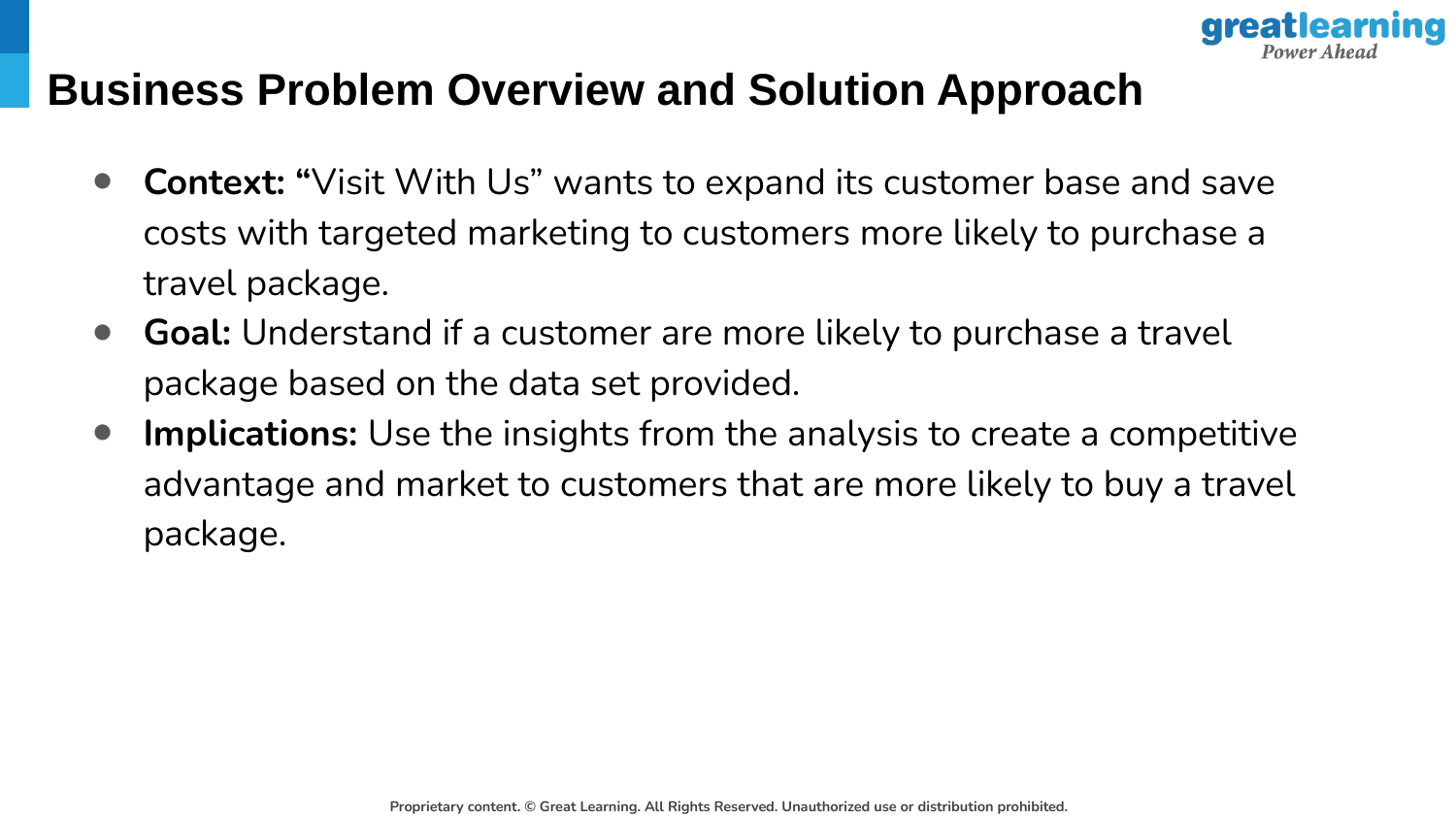

# Business Problem Overview and Solution Approach
Context: “Visit With Us” wants to expand its customer base and save costs with targeted marketing to customers more likely to purchase a travel package.
Goal: Understand if a customer are more likely to purchase a travel package based on the data set provided.
Implications: Use the insights from the analysis to create a competitive advantage and market to customers that are more likely to buy a travel package.